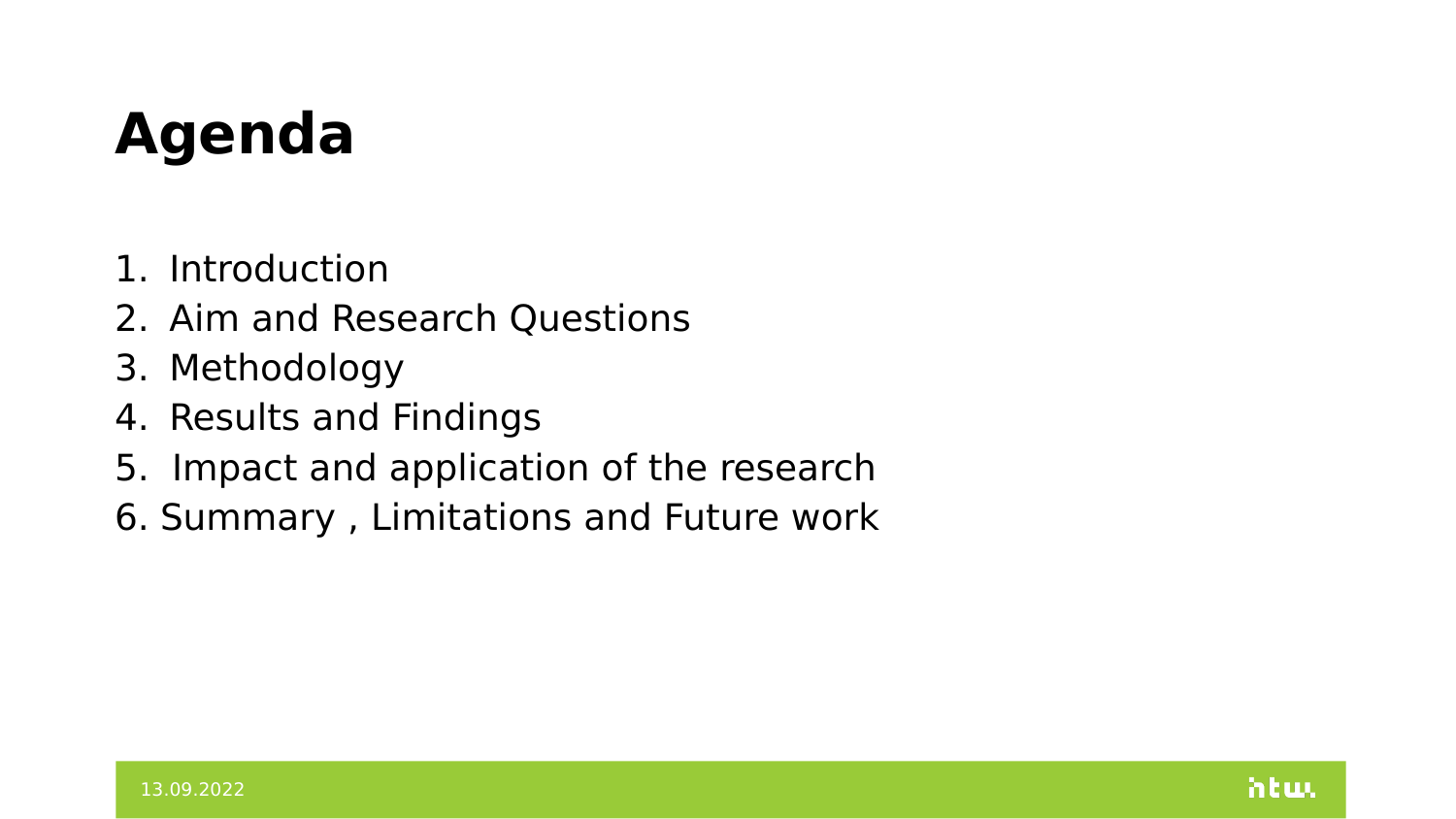

# Agenda
Introduction
Aim and Research Questions
Methodology
Results and Findings
 Impact and application of the research
Summary , Limitations and Future work

13.09.2022